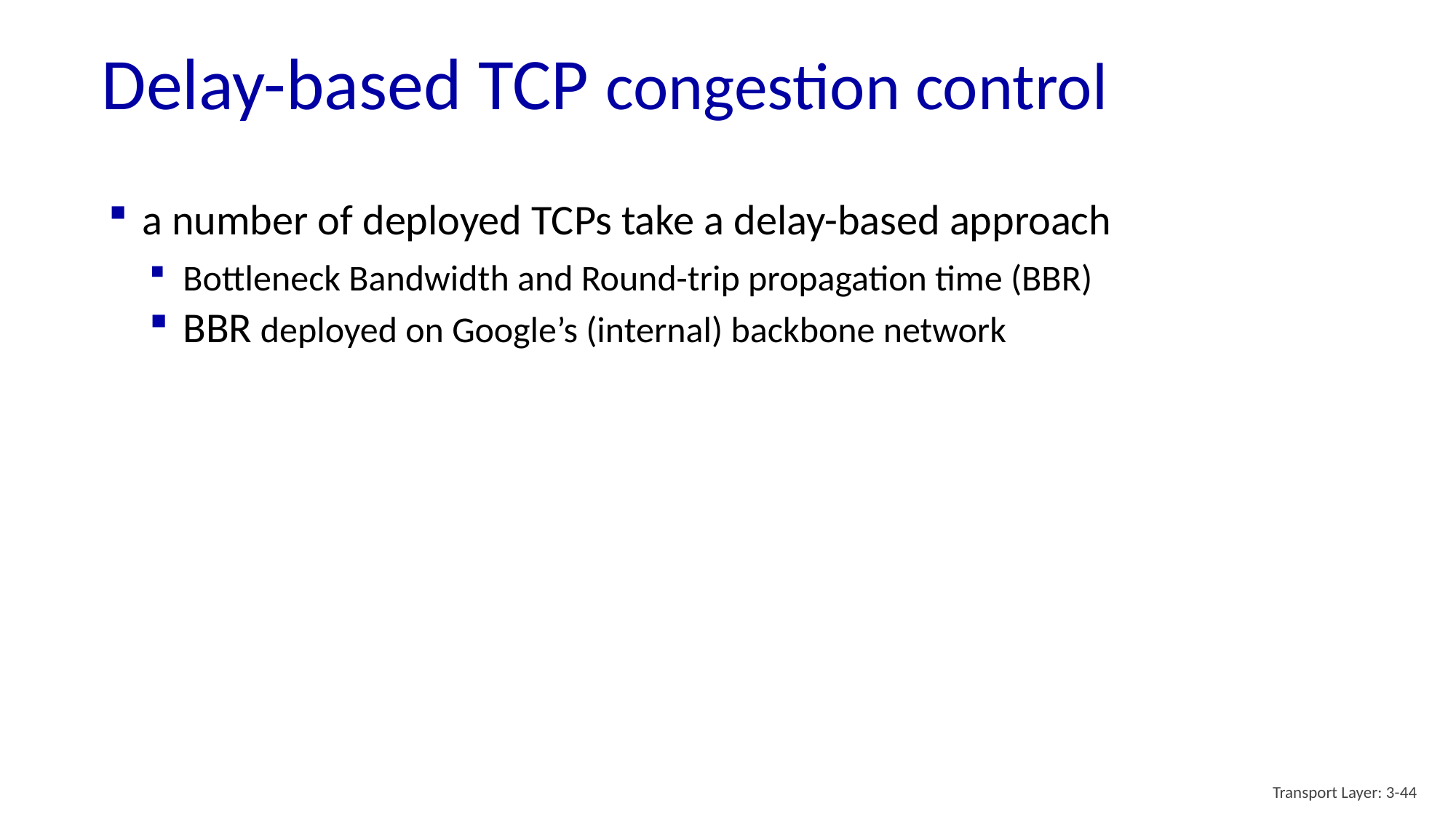

# Delay-based TCP congestion control
a number of deployed TCPs take a delay-based approach
Bottleneck Bandwidth and Round-trip propagation time (BBR)
BBR deployed on Google’s (internal) backbone network

Transport Layer: 3-44